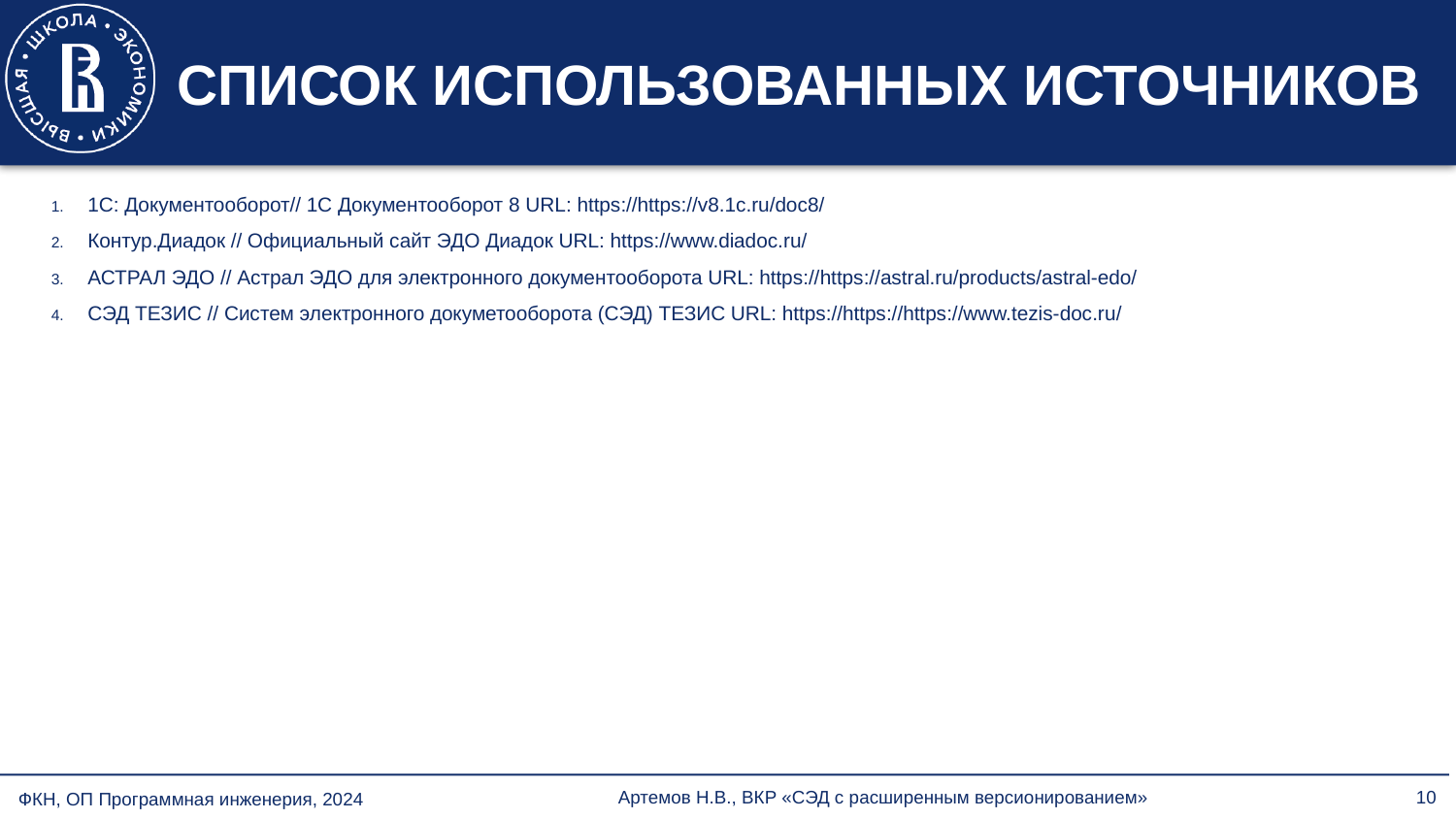

# СПИСОК ИСПОЛЬЗОВАННЫХ ИСТОЧНИКОВ
1С: Документооборот// 1С Документооборот 8 URL: https://https://v8.1c.ru/doc8/
Контур.Диадок // Официальный сайт ЭДО Диадок URL: https://www.diadoc.ru/
АСТРАЛ ЭДО // Астрал ЭДО для электронного документооборота URL: https://https://astral.ru/products/astral-edo/
СЭД ТЕЗИС // Систем электронного докуметооборота (СЭД) ТЕЗИС URL: https://https://https://www.tezis-doc.ru/
10
Артемов Н.В., ВКР «СЭД с расширенным версионированием»